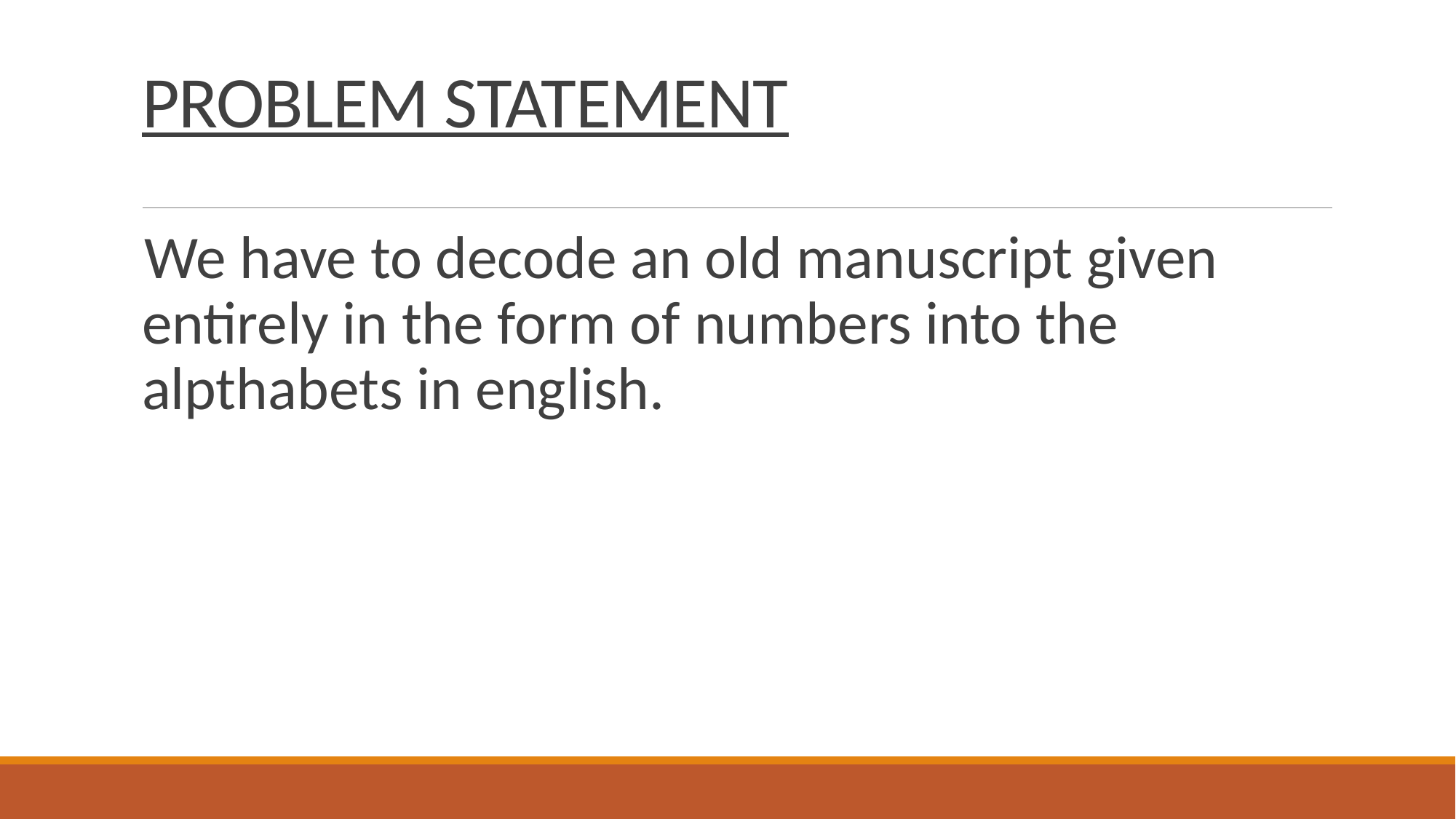

# PROBLEM STATEMENT
We have to decode an old manuscript given entirely in the form of numbers into the alpthabets in english.